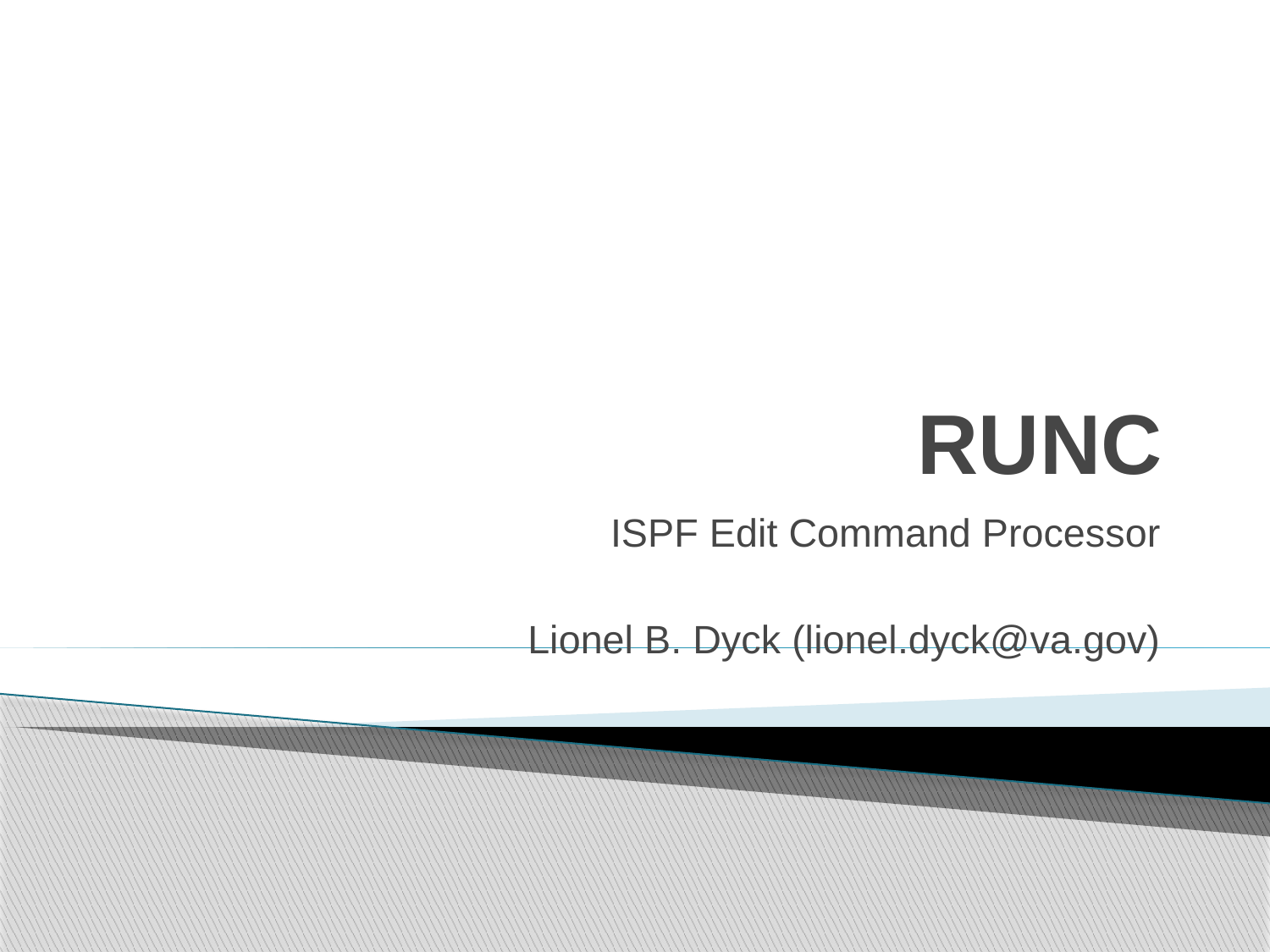

# RUNC
ISPF Edit Command Processor

Lionel B. Dyck (lionel.dyck@va.gov)